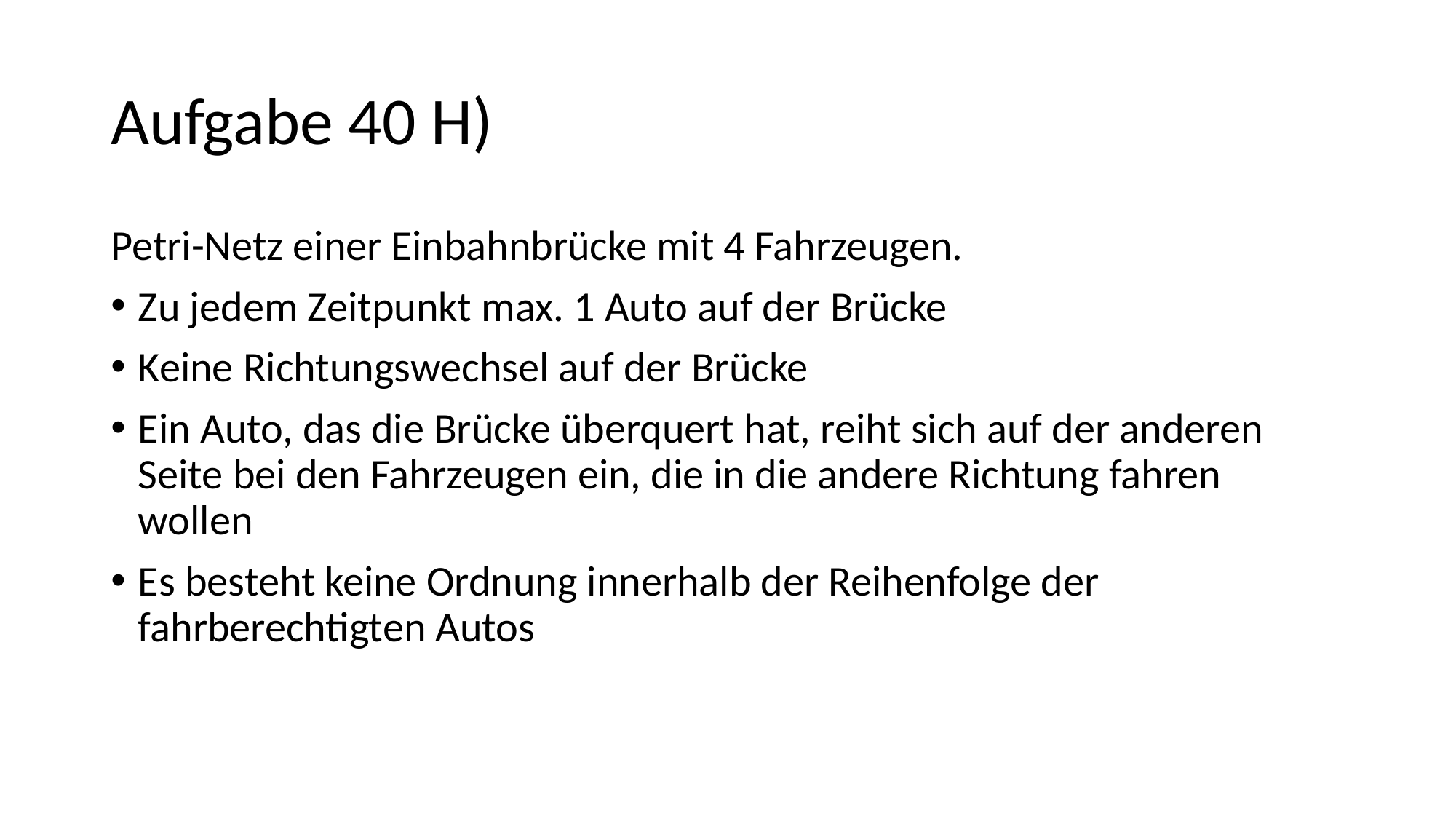

# Aufgabe 40 H)
Petri-Netz einer Einbahnbrücke mit 4 Fahrzeugen.
Zu jedem Zeitpunkt max. 1 Auto auf der Brücke
Keine Richtungswechsel auf der Brücke
Ein Auto, das die Brücke überquert hat, reiht sich auf der anderen Seite bei den Fahrzeugen ein, die in die andere Richtung fahren wollen
Es besteht keine Ordnung innerhalb der Reihenfolge der fahrberechtigten Autos